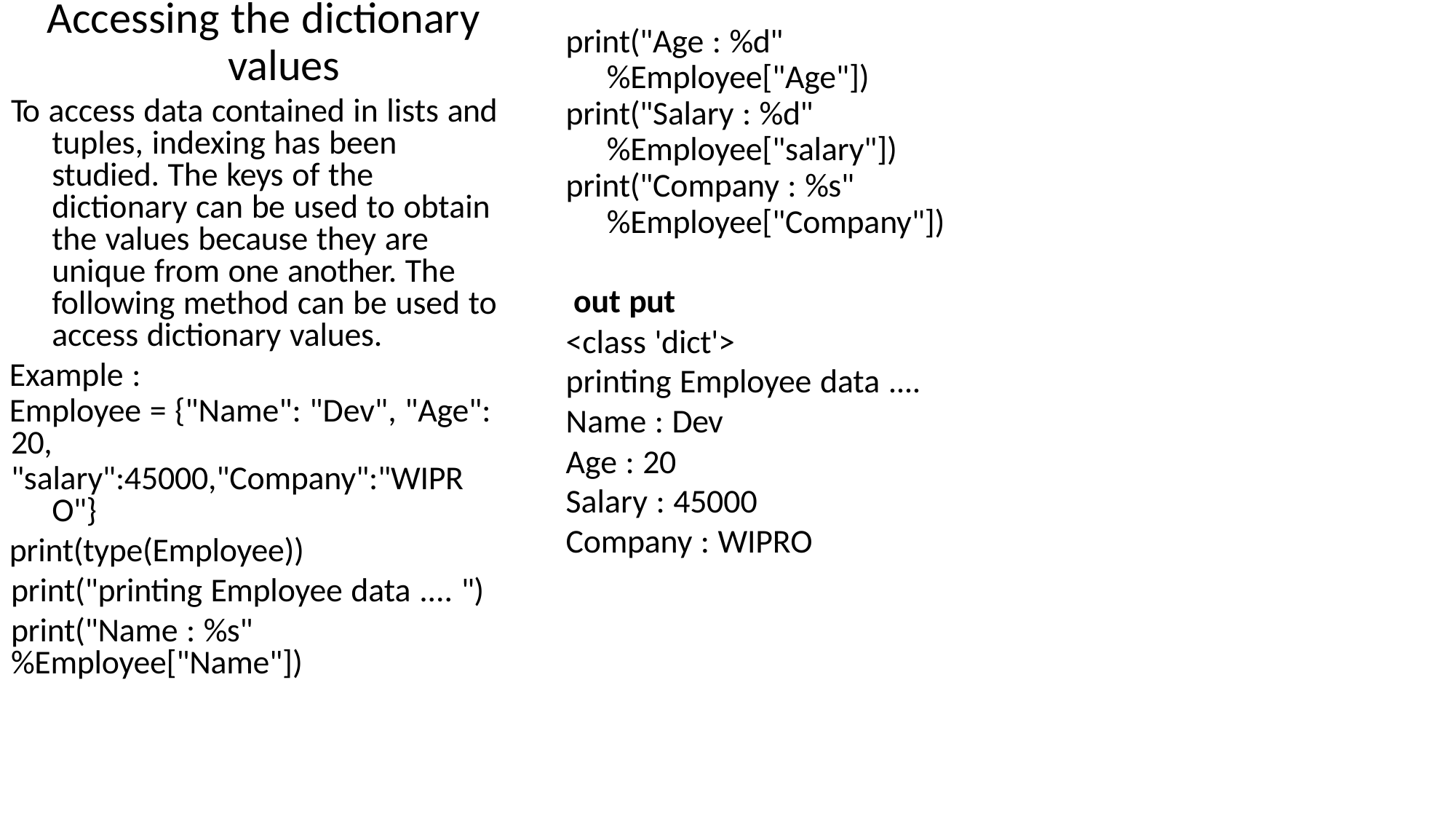

# Accessing the dictionary
values
print("Age : %d"
%Employee["Age"])
print("Salary : %d"
%Employee["salary"])
print("Company : %s"
%Employee["Company"])
out put
<class 'dict'>
printing Employee data .... Name : Dev
Age : 20
Salary : 45000 Company : WIPRO
To access data contained in lists and tuples, indexing has been studied. The keys of the dictionary can be used to obtain the values because they are unique from one another. The following method can be used to access dictionary values.
Example :
Employee = {"Name": "Dev", "Age":
20,
"salary":45000,"Company":"WIPR O"}
print(type(Employee)) print("printing Employee data .... ") print("Name : %s"
%Employee["Name"])